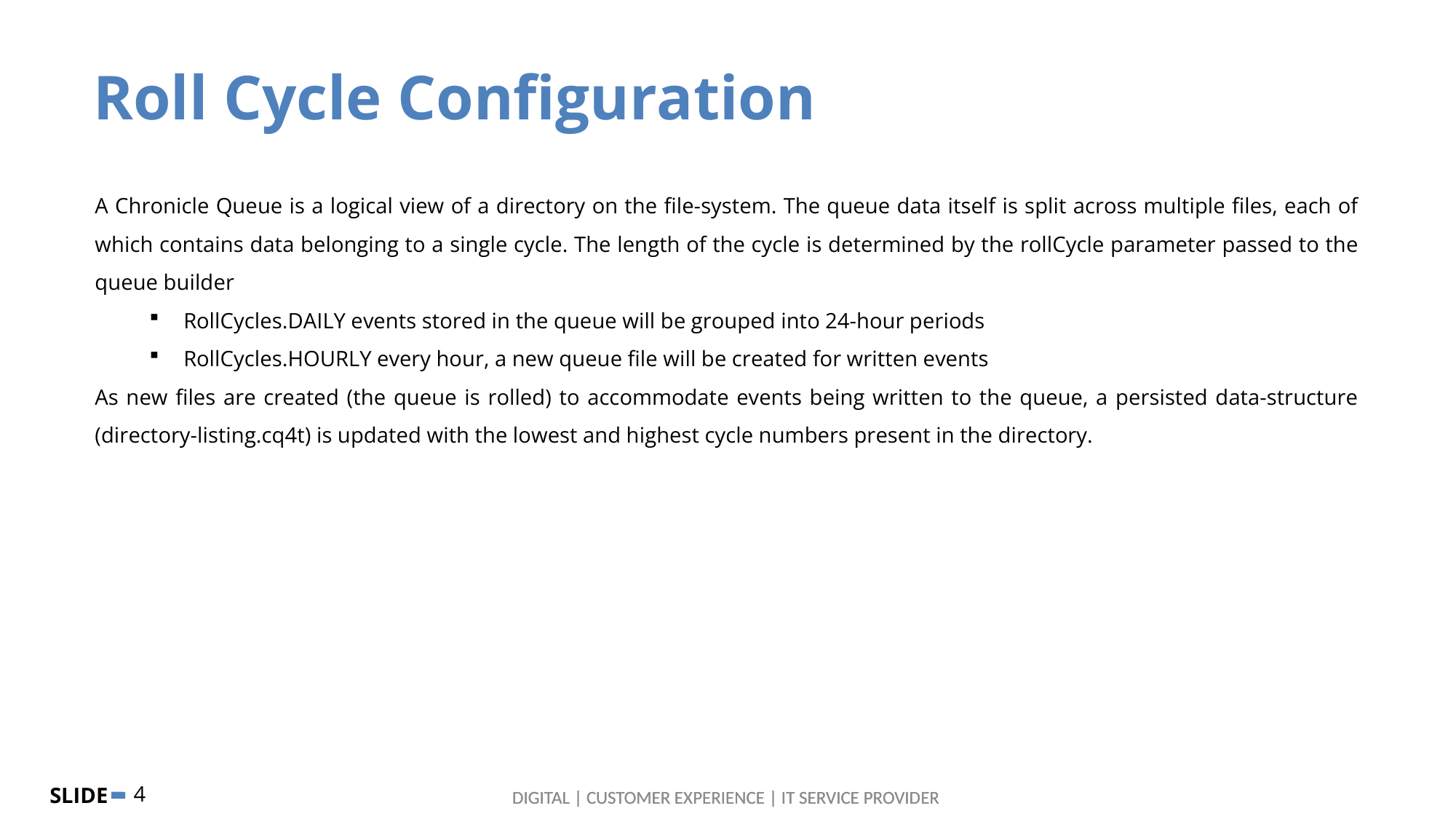

Roll Cycle Configuration
A Chronicle Queue is a logical view of a directory on the file-system. The queue data itself is split across multiple files, each of which contains data belonging to a single cycle. The length of the cycle is determined by the rollCycle parameter passed to the queue builder
RollCycles.DAILY events stored in the queue will be grouped into 24-hour periods
RollCycles.HOURLY every hour, a new queue file will be created for written events
As new files are created (the queue is rolled) to accommodate events being written to the queue, a persisted data-structure (directory-listing.cq4t) is updated with the lowest and highest cycle numbers present in the directory.